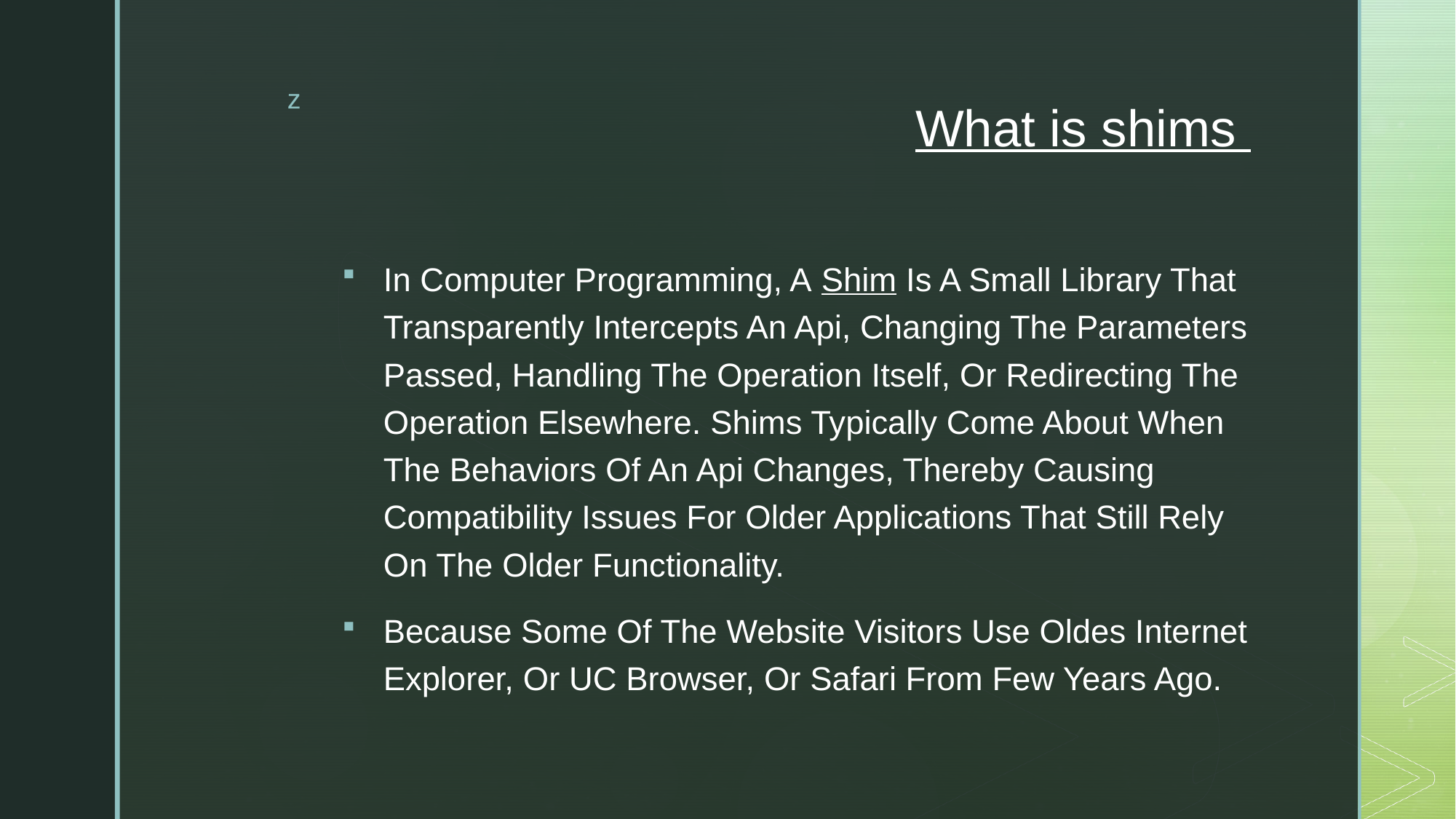

# What is shims
In Computer Programming, A Shim Is A Small Library That Transparently Intercepts An Api, Changing The Parameters Passed, Handling The Operation Itself, Or Redirecting The Operation Elsewhere. Shims Typically Come About When The Behaviors Of An Api Changes, Thereby Causing Compatibility Issues For Older Applications That Still Rely On The Older Functionality.
Because Some Of The Website Visitors Use Oldes Internet Explorer, Or UC Browser, Or Safari From Few Years Ago.